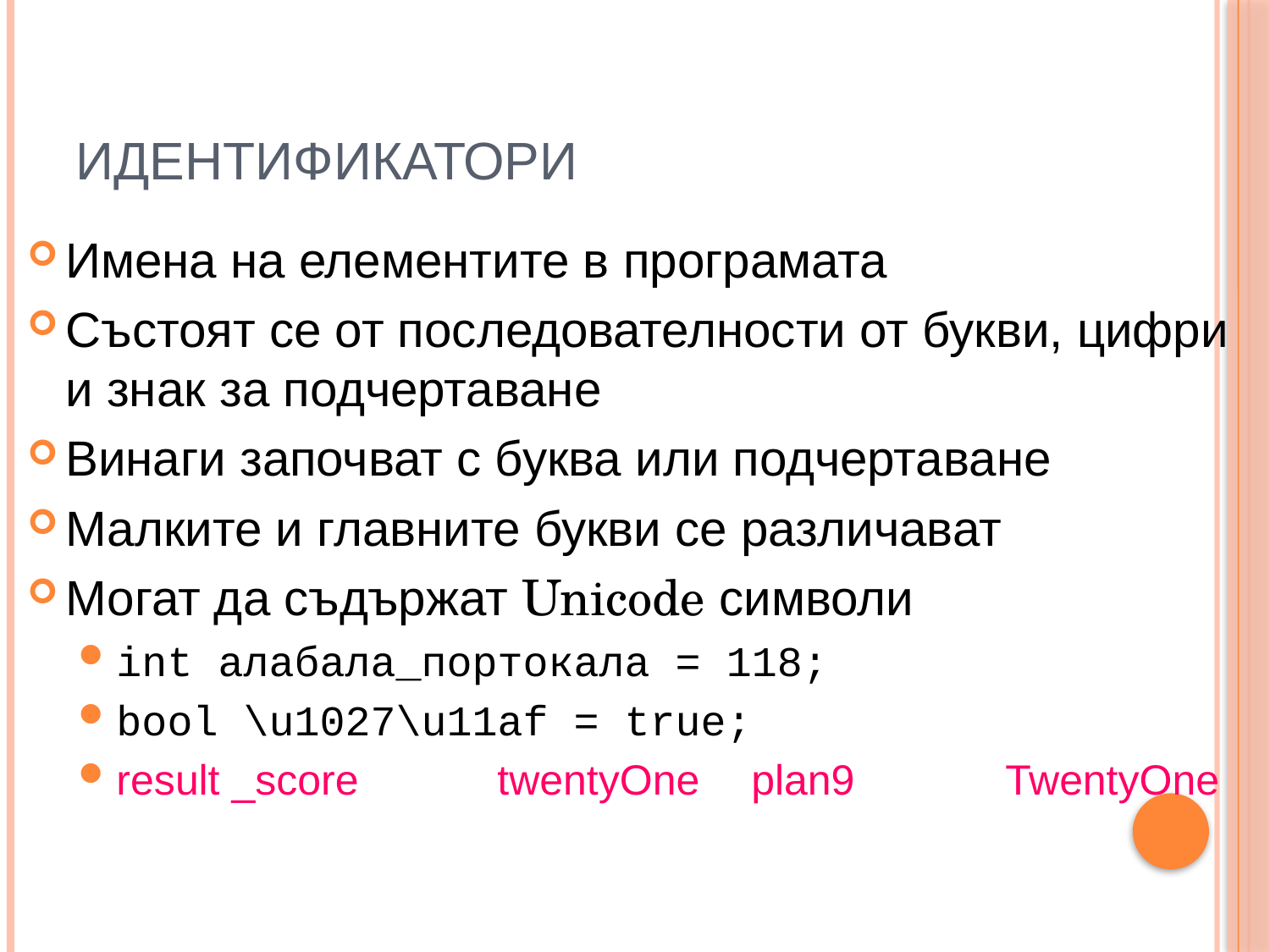

# Идентификатори
Имена на елементите в програмата
Състоят се от последователности от букви, цифри и знак за подчертаване
Винаги започват с буква или подчертаване
Малките и главните букви се различават
Могат да съдържат Unicode символи
int алабала_портокала = 118;
bool \u1027\u11af = true;
result _score		twentyOne	plan9		TwentyOne